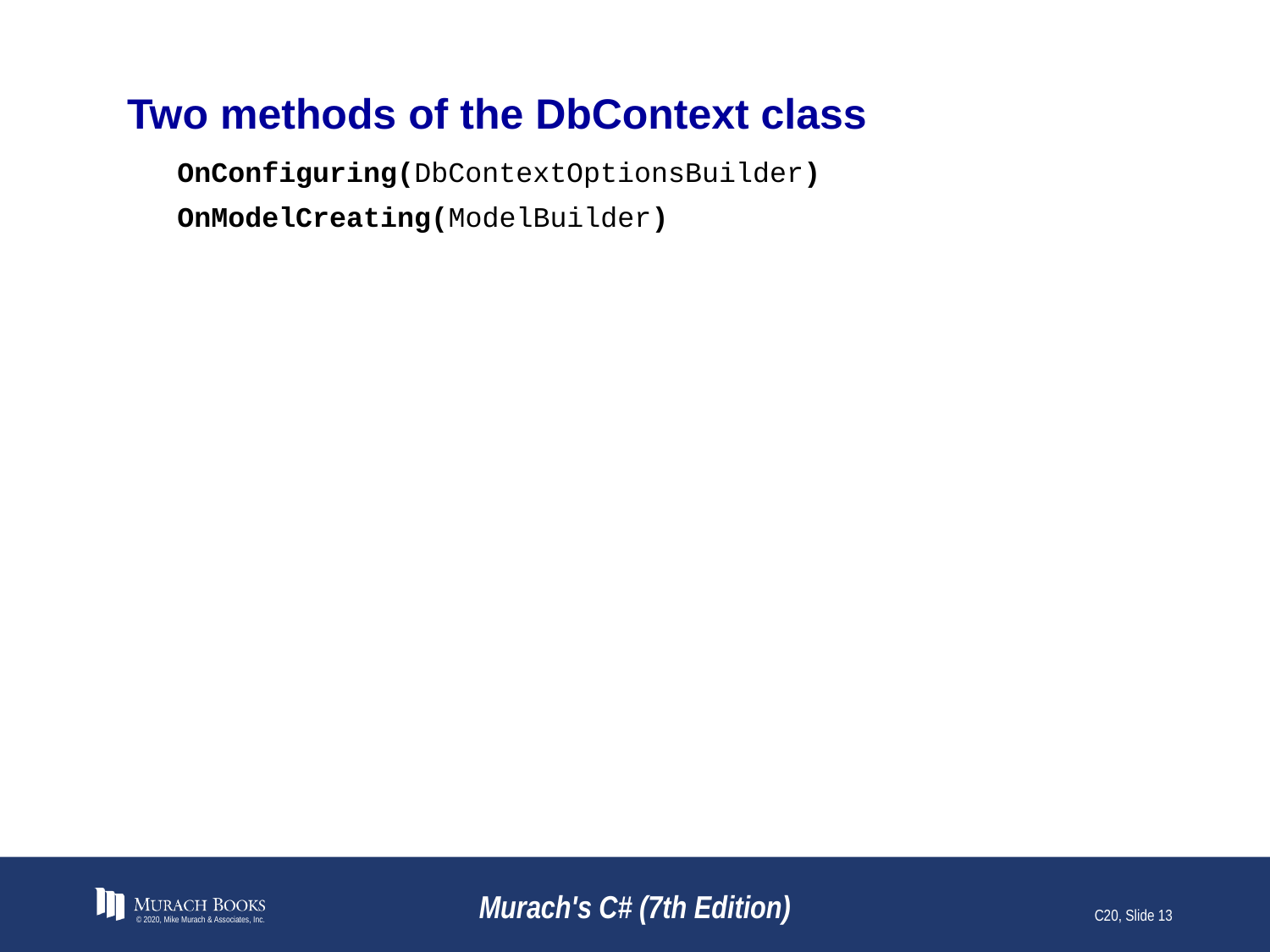

# Two methods of the DbContext class
OnConfiguring(DbContextOptionsBuilder)
OnModelCreating(ModelBuilder)

© 2020, Mike Murach & Associates, Inc.
Murach's C# (7th Edition)

C20, Slide 13